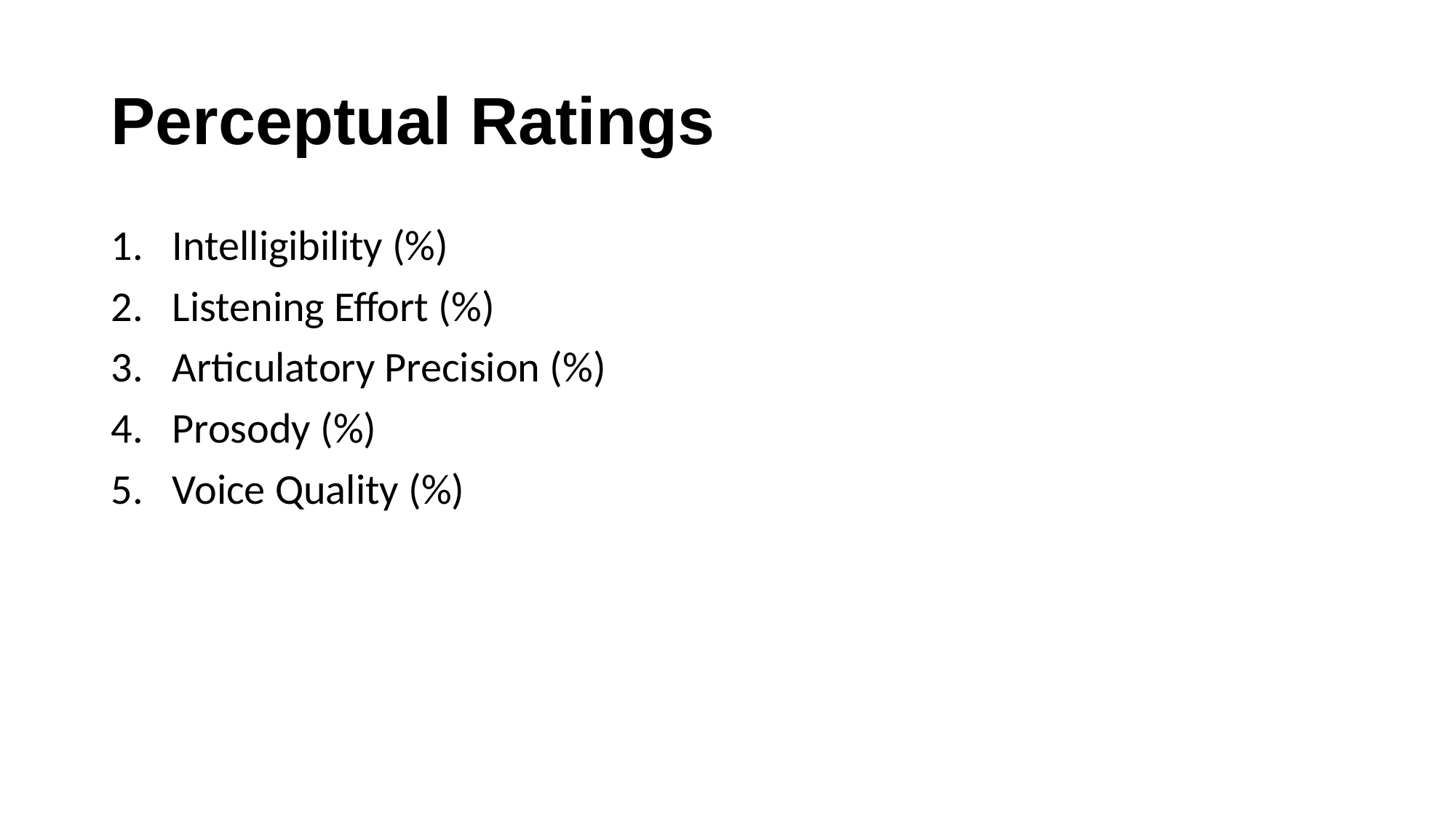

# Perceptual Ratings
Intelligibility (%)
Listening Effort (%)
Articulatory Precision (%)
Prosody (%)
Voice Quality (%)